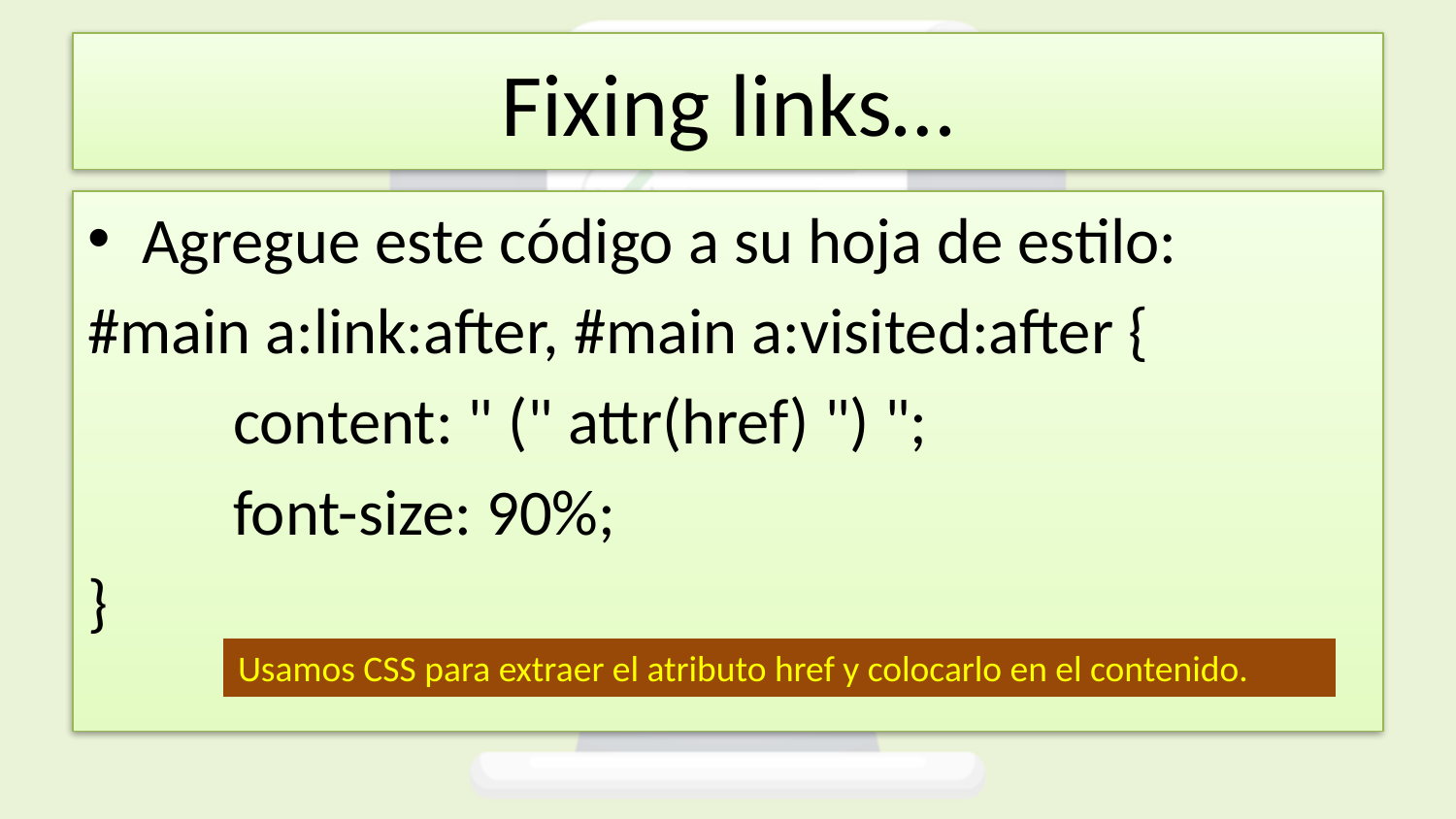

# Fixing links…
Agregue este código a su hoja de estilo:
#main a:link:after, #main a:visited:after {
	content: " (" attr(href) ") ";
	font-size: 90%;
}
Usamos CSS para extraer el atributo href y colocarlo en el contenido.